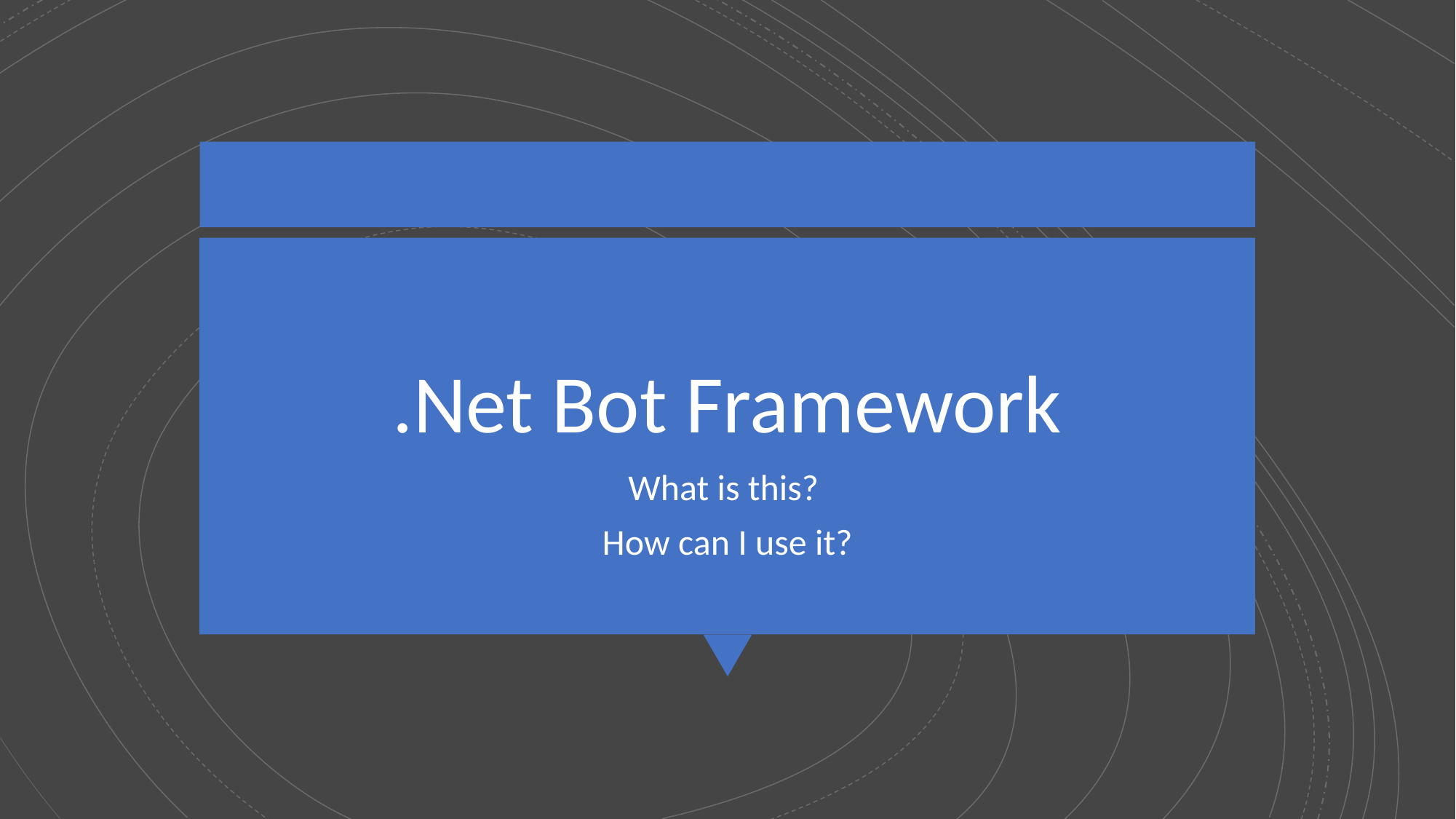

# .Net Bot Framework
What is this?
How can I use it?